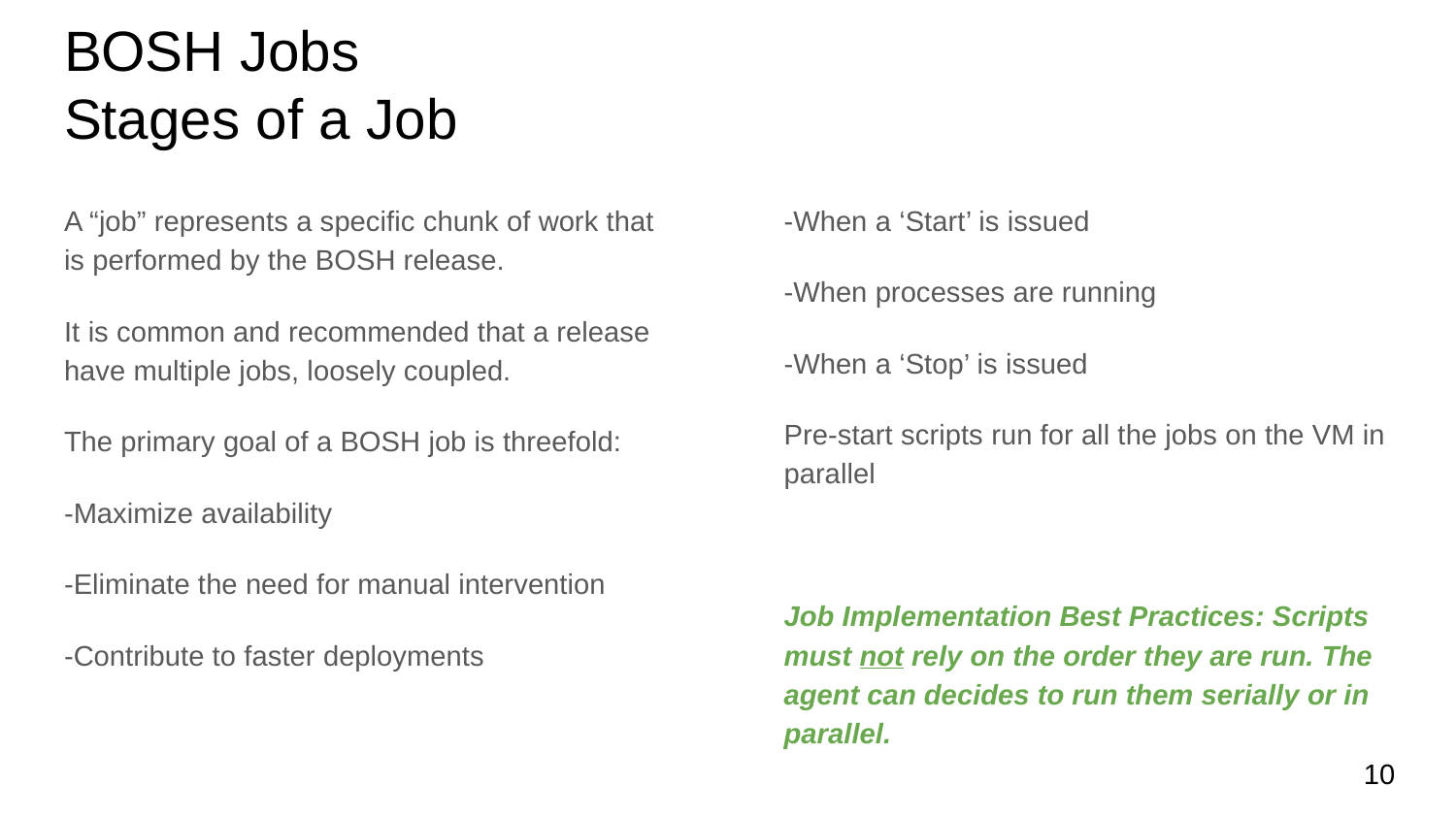

# BOSH Jobs Stages of a Job
A “job” represents a specific chunk of work that is performed by the BOSH release.
It is common and recommended that a release have multiple jobs, loosely coupled.
The primary goal of a BOSH job is threefold:
-Maximize availability
-Eliminate the need for manual intervention
-Contribute to faster deployments
-When a ‘Start’ is issued
-When processes are running
-When a ‘Stop’ is issued
Pre-start scripts run for all the jobs on the VM in parallel

Job Implementation Best Practices: Scripts must not rely on the order they are run. The agent can decides to run them serially or in parallel.
10